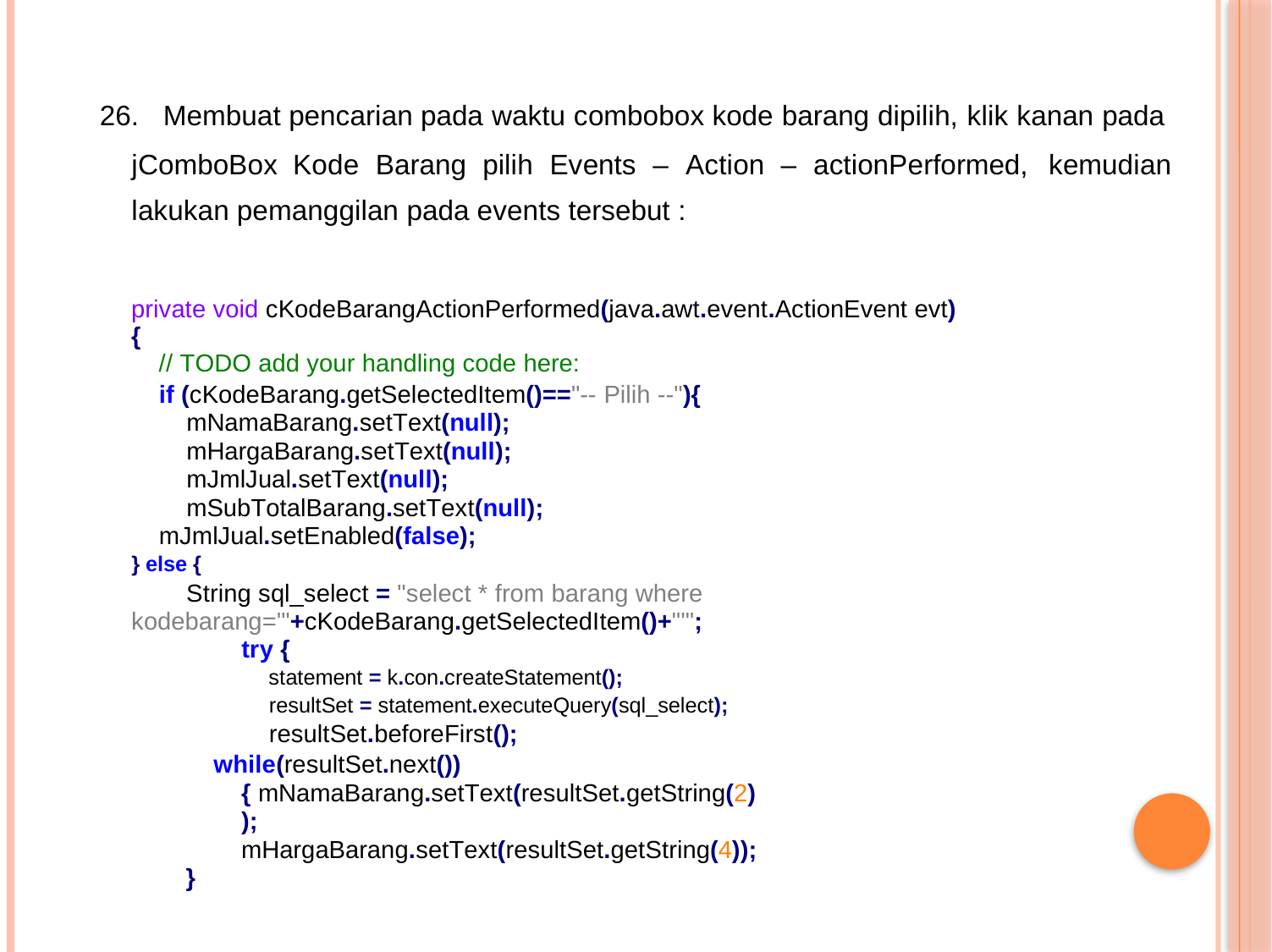

26.
Membuat pencarian pada waktu combobox kode barang dipilih, klik kanan pada
jComboBox Kode  Barang  pilih  Events  –  Action  –  actionPerformed,
lakukan pemanggilan pada events tersebut :
kemudian
private void cKodeBarangActionPerformed(java.awt.event.ActionEvent evt) {
// TODO add your handling code here:
if (cKodeBarang.getSelectedItem()=="-- Pilih --"){ mNamaBarang.setText(null); mHargaBarang.setText(null); mJmlJual.setText(null); mSubTotalBarang.setText(null);
mJmlJual.setEnabled(false);
} else {
String sql_select = "select * from barang where kodebarang='"+cKodeBarang.getSelectedItem()+"'";
try {
statement = k.con.createStatement();
resultSet = statement.executeQuery(sql_select);
resultSet.beforeFirst();
while(resultSet.next()){ mNamaBarang.setText(resultSet.getString(2)); mHargaBarang.setText(resultSet.getString(4));
}